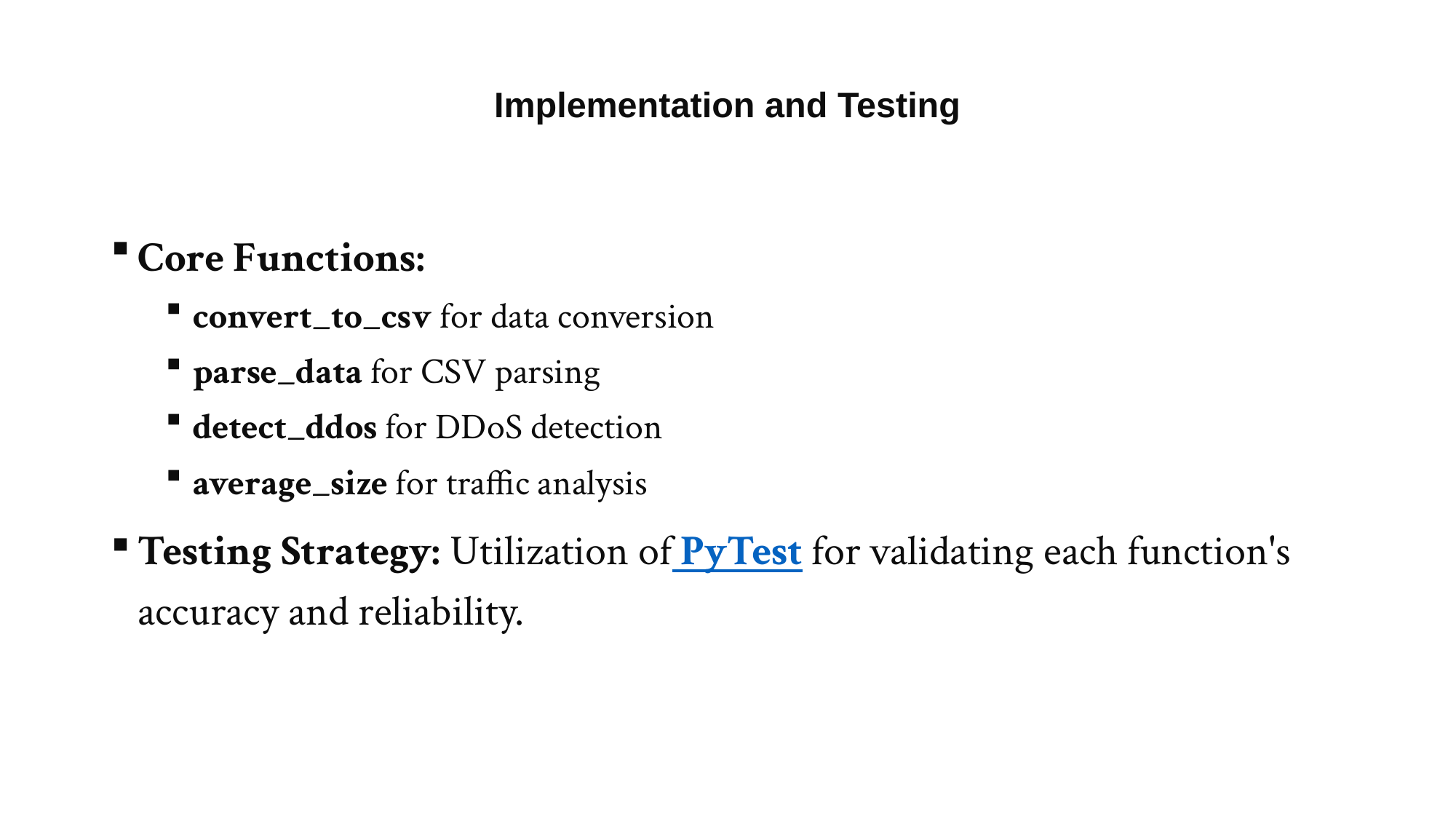

# Implementation and Testing
Core Functions:
convert_to_csv for data conversion
parse_data for CSV parsing
detect_ddos for DDoS detection
average_size for traffic analysis
Testing Strategy: Utilization of PyTest for validating each function's accuracy and reliability.